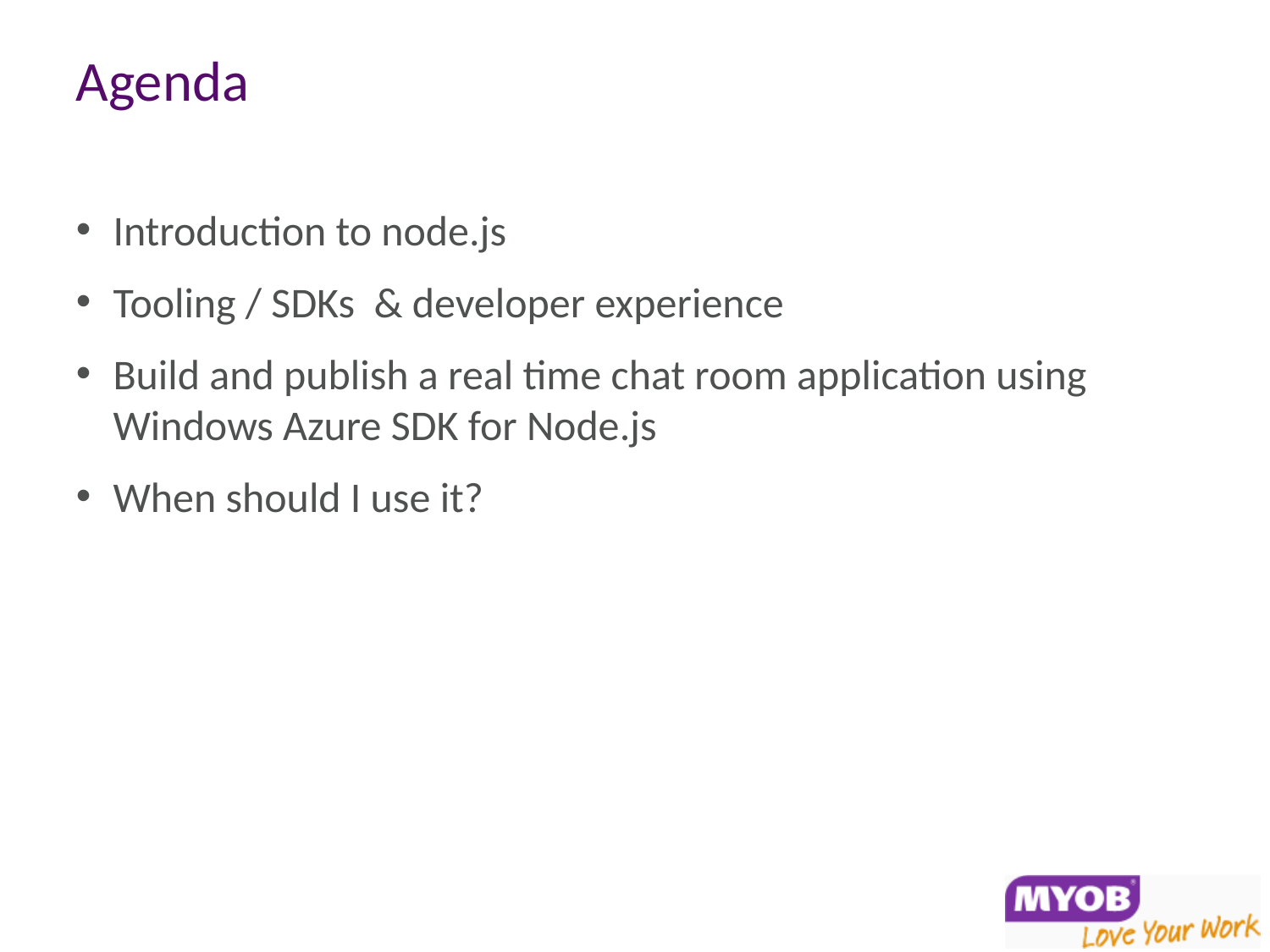

# Agenda
Introduction to node.js
Tooling / SDKs  & developer experience
Build and publish a real time chat room application using Windows Azure SDK for Node.js
When should I use it?